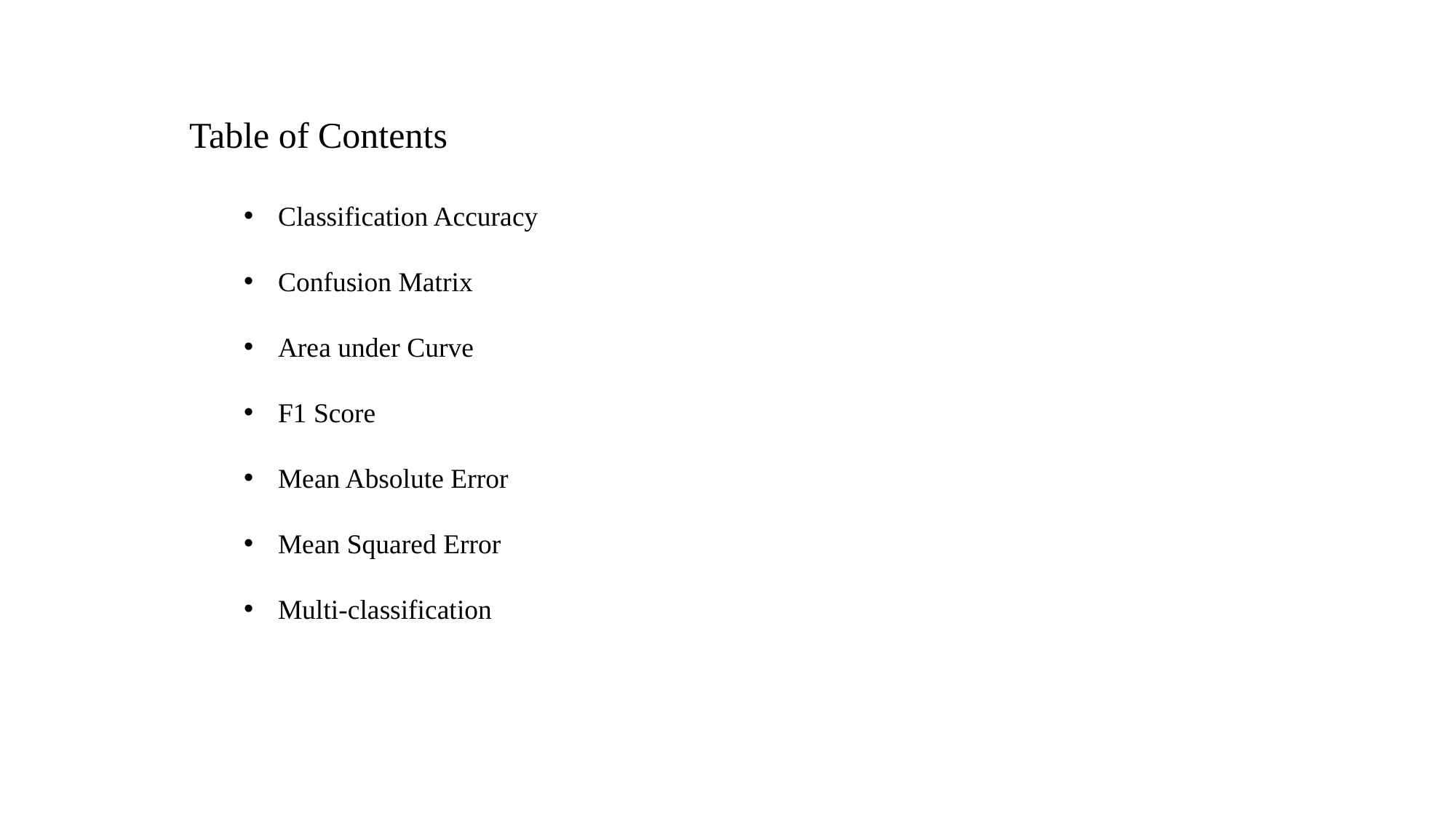

Table of Contents

Classification Accuracy

Confusion Matrix

Area under Curve

F1 Score

Mean Absolute Error

Mean Squared Error

Multi-classification